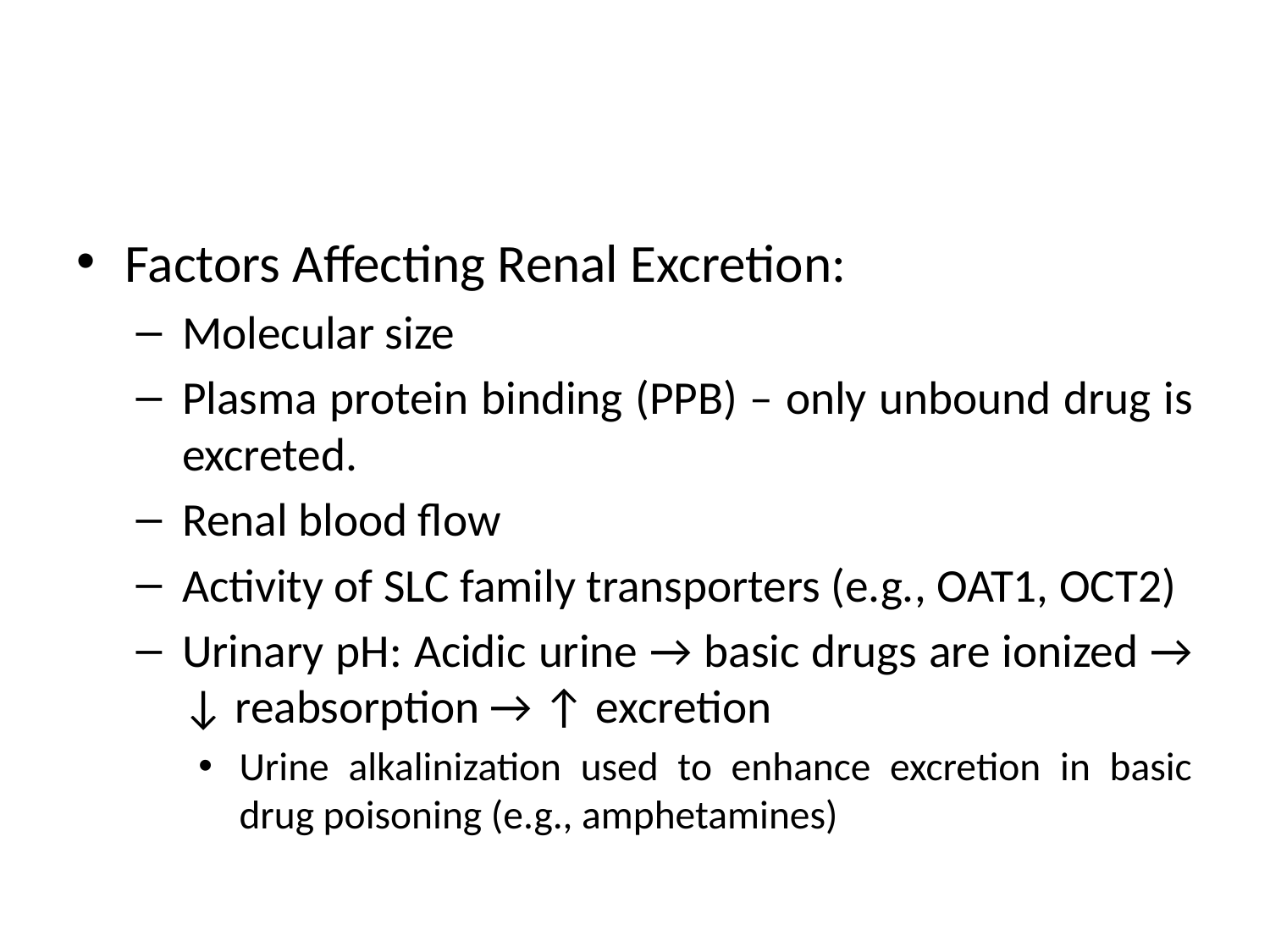

#
Factors Affecting Renal Excretion:
Molecular size
Plasma protein binding (PPB) – only unbound drug is excreted.
Renal blood flow
Activity of SLC family transporters (e.g., OAT1, OCT2)
Urinary pH: Acidic urine → basic drugs are ionized → ↓ reabsorption → ↑ excretion
Urine alkalinization used to enhance excretion in basic drug poisoning (e.g., amphetamines)